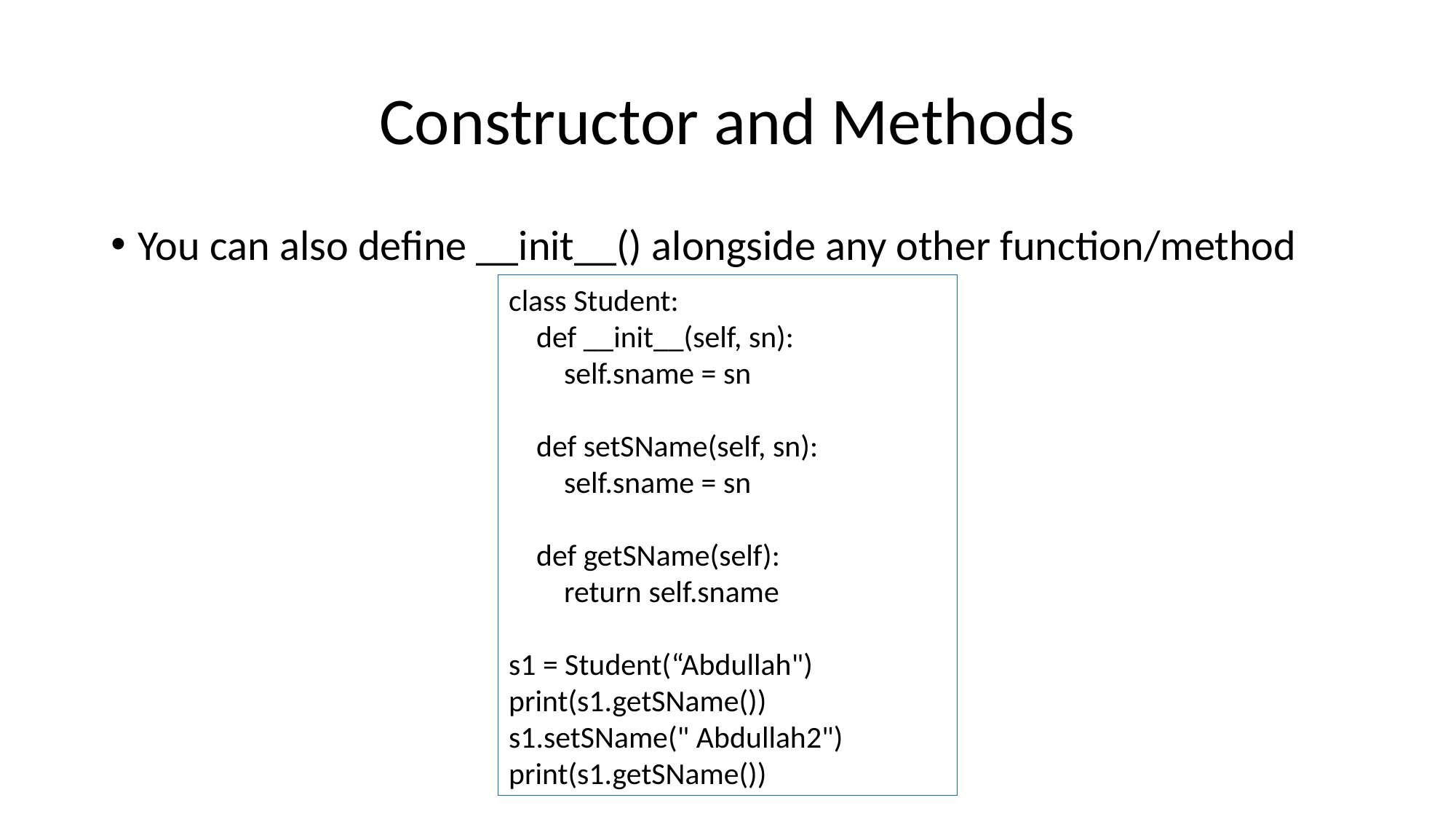

# Constructor and Methods
You can also define __init__() alongside any other function/method

class Student:
    def __init__(self, sn):
        self.sname = sn

    def setSName(self, sn):
        self.sname = sn

    def getSName(self):
        return self.sname

s1 = Student(“Abdullah")
print(s1.getSName())
s1.setSName(" Abdullah2")
print(s1.getSName())